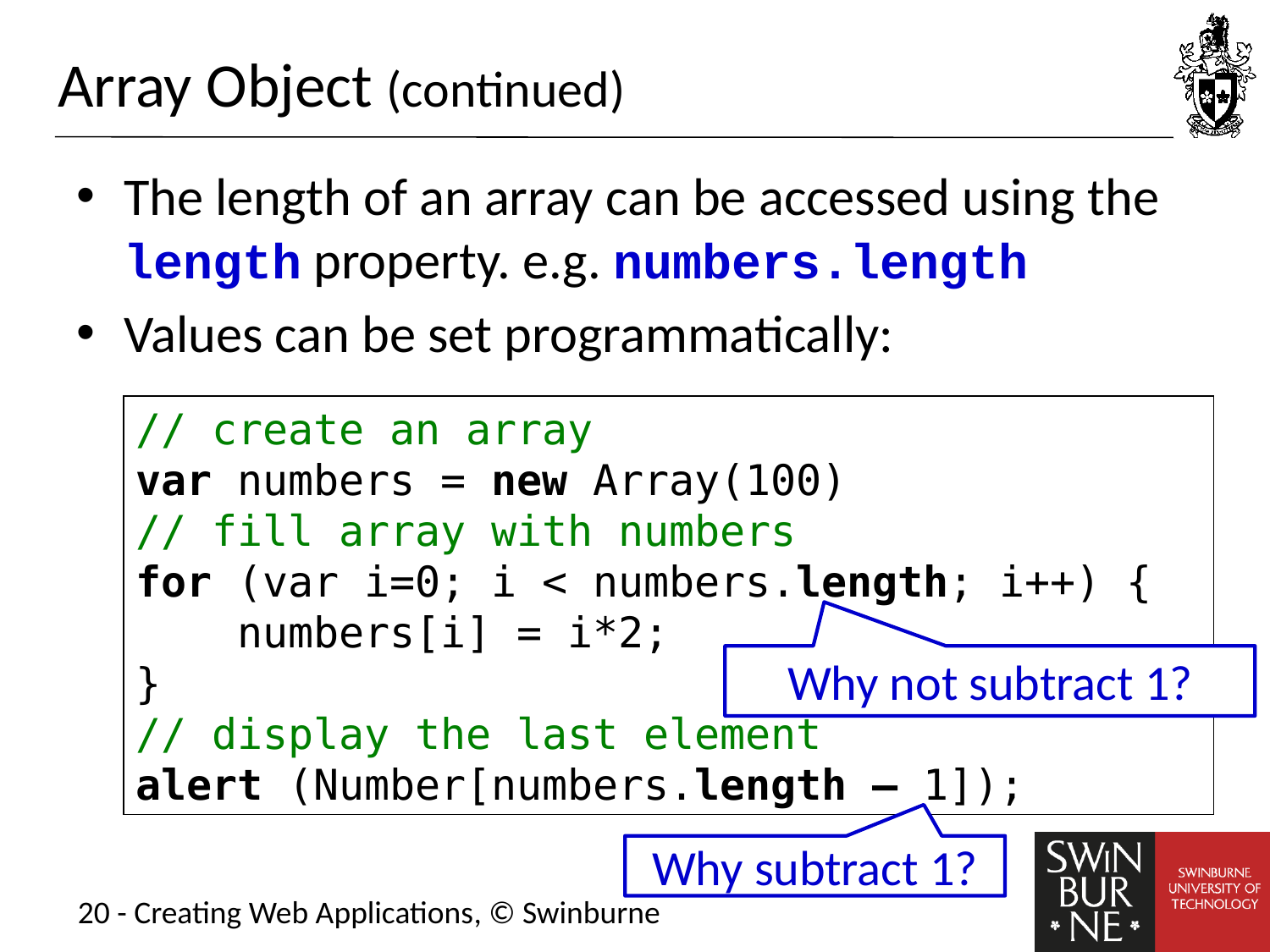

# Array Object (continued)
The length of an array can be accessed using the length property. e.g. numbers.length
Values can be set programmatically:
// create an array
var numbers = new Array(100)
// fill array with numbers
for (var i=0; i < numbers.length; i++) {
    numbers[i] = i*2;
}
// display the last element
alert (Number[numbers.length – 1]);
Why not subtract 1?
Why subtract 1?